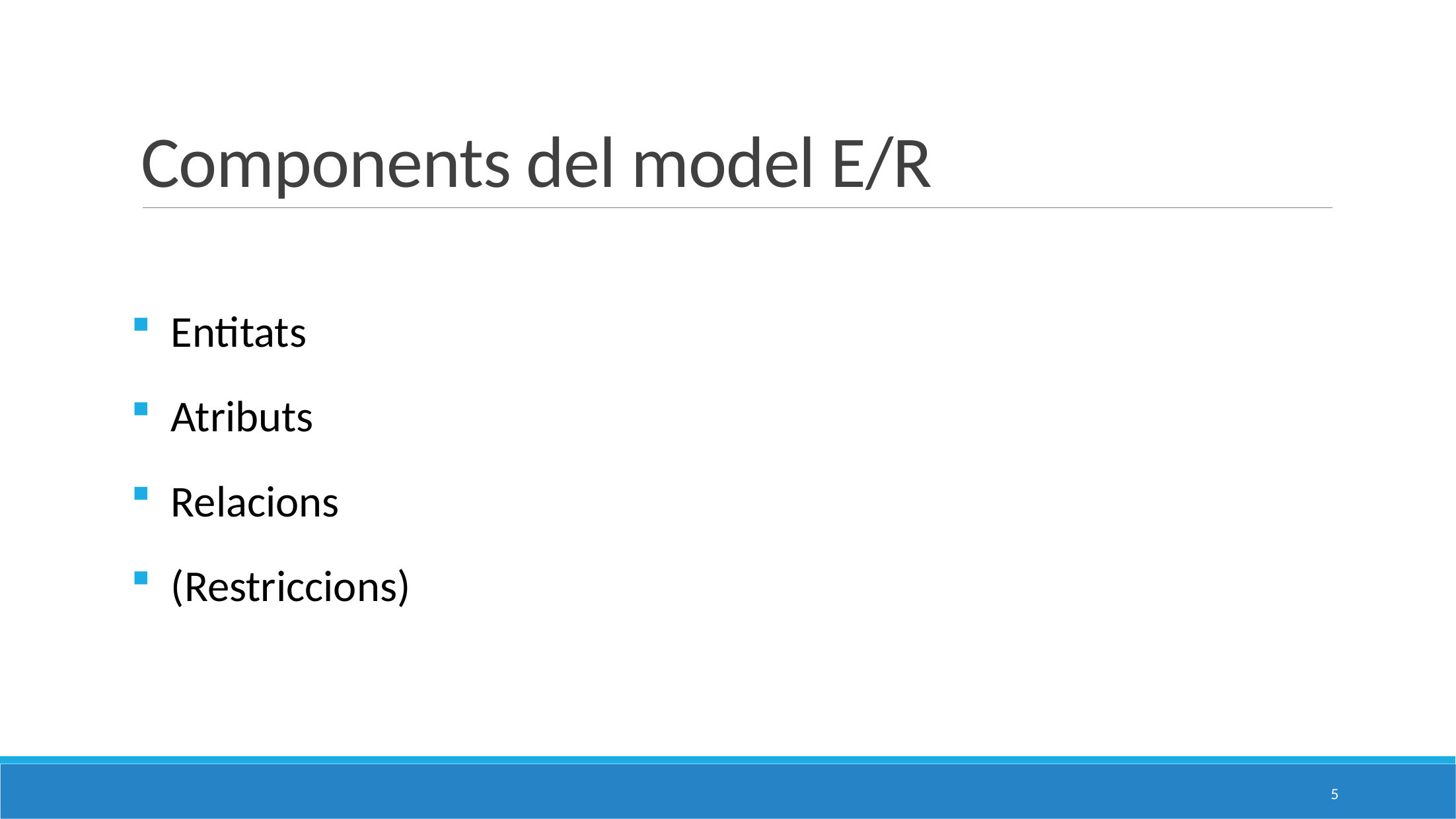

# Components del model E/R

  Entitats
  Atributs
  Relacions
  (Restriccions)

5